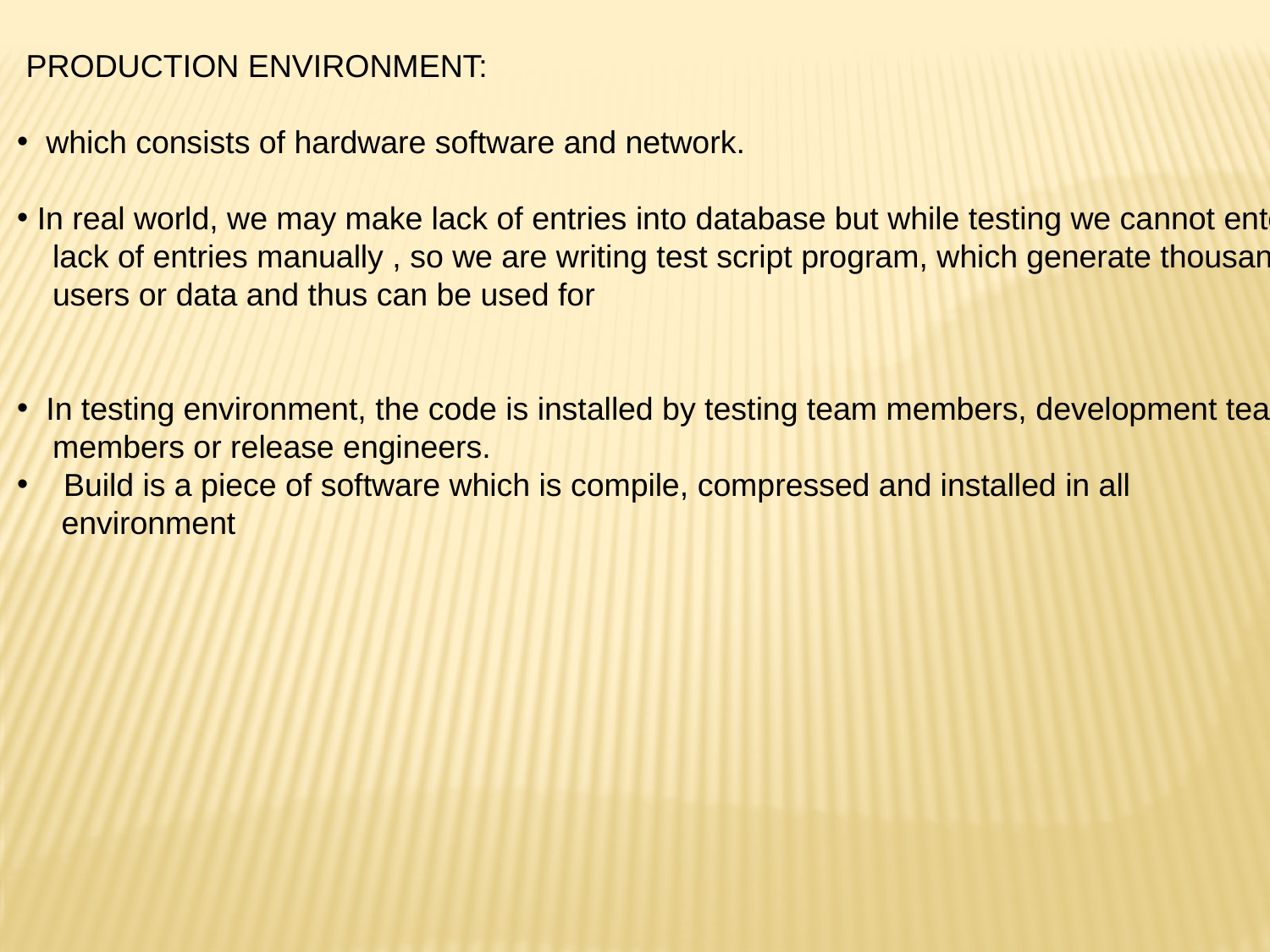

PRODUCTION ENVIRONMENT:

  which consists of hardware software and network.

 In real world, we may make lack of entries into database but while testing we cannot enter
    lack of entries manually , so we are writing test script program, which generate thousand of
    users or data and thus can be used for

  In testing environment, the code is installed by testing team members, development team
    members or release engineers.
    Build is a piece of software which is compile, compressed and installed in all
     environment